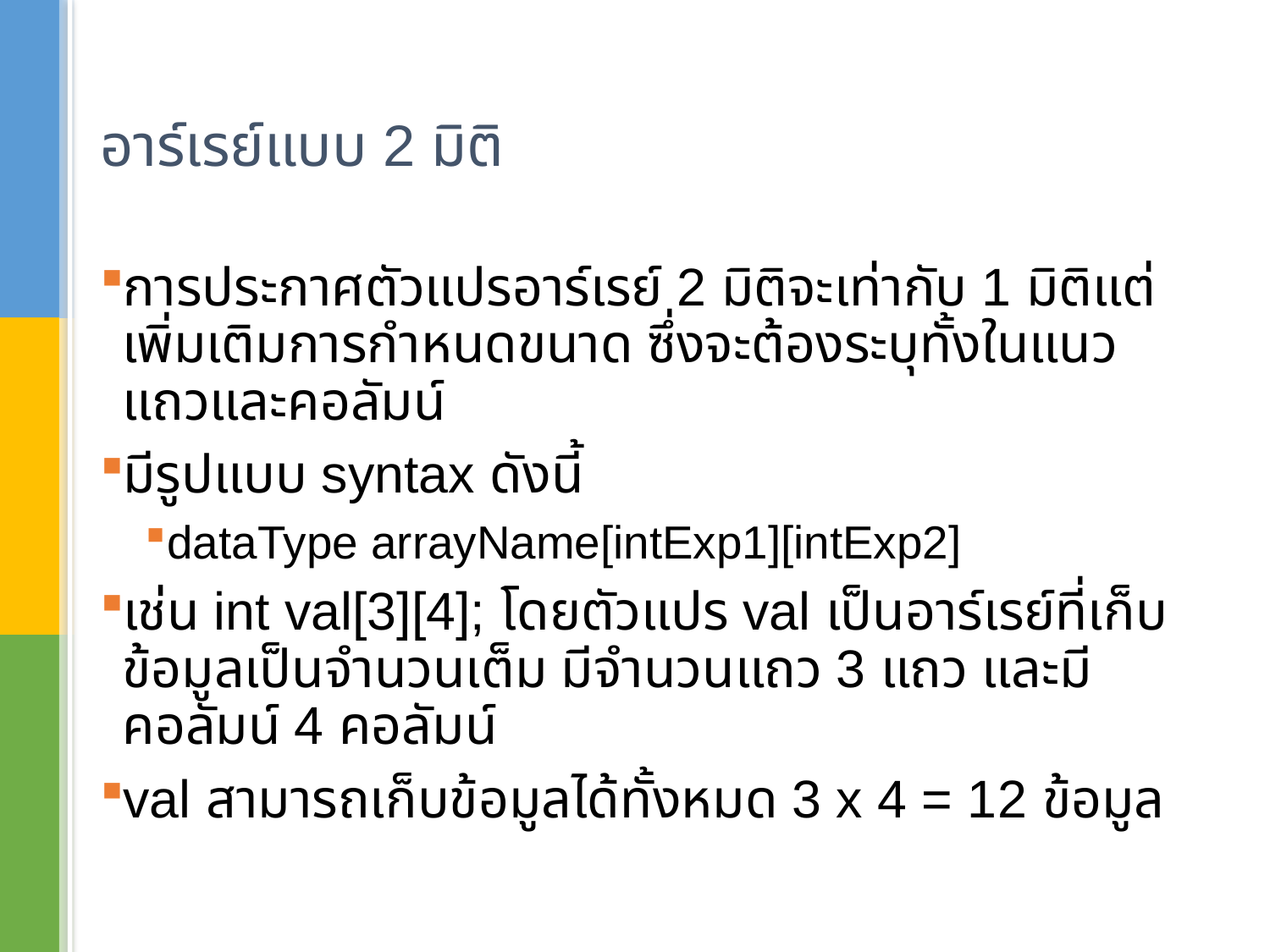

# อาร์เรย์แบบ 2 มิติ
การประกาศตัวแปรอาร์เรย์ 2 มิติจะเท่ากับ 1 มิติแต่เพิ่มเติมการกำหนดขนาด ซึ่งจะต้องระบุทั้งในแนวแถวและคอลัมน์
มีรูปแบบ syntax ดังนี้
dataType arrayName[intExp1][intExp2]
เช่น int val[3][4]; โดยตัวแปร val เป็นอาร์เรย์ที่เก็บข้อมูลเป็นจำนวนเต็ม มีจำนวนแถว 3 แถว และมีคอลัมน์ 4 คอลัมน์
val สามารถเก็บข้อมูลได้ทั้งหมด 3 x 4 = 12 ข้อมูล